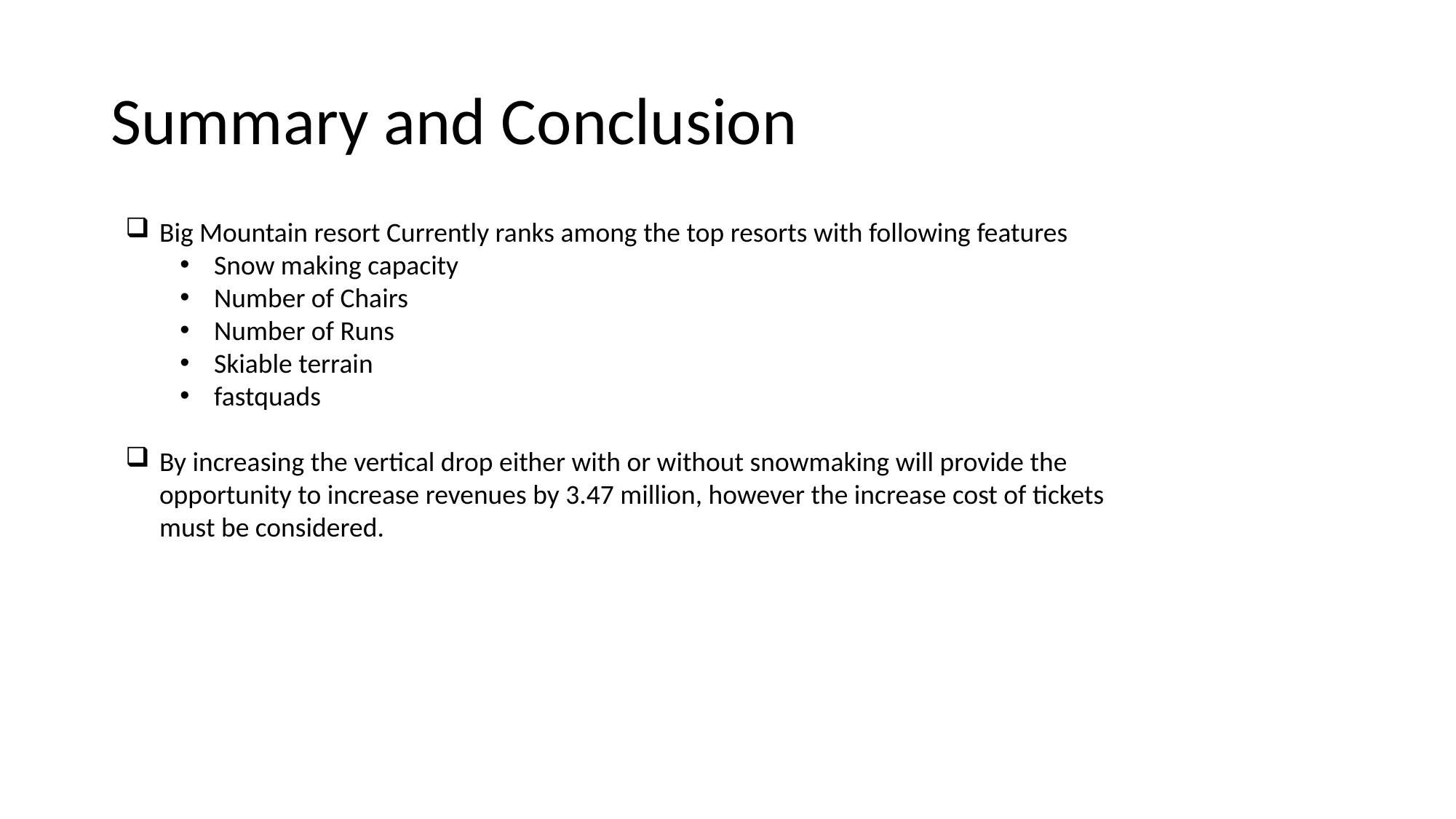

# Summary and Conclusion
Big Mountain resort Currently ranks among the top resorts with following features
Snow making capacity
Number of Chairs
Number of Runs
Skiable terrain
fastquads

By increasing the vertical drop either with or without snowmaking will provide the opportunity to increase revenues by 3.47 million, however the increase cost of tickets must be considered.